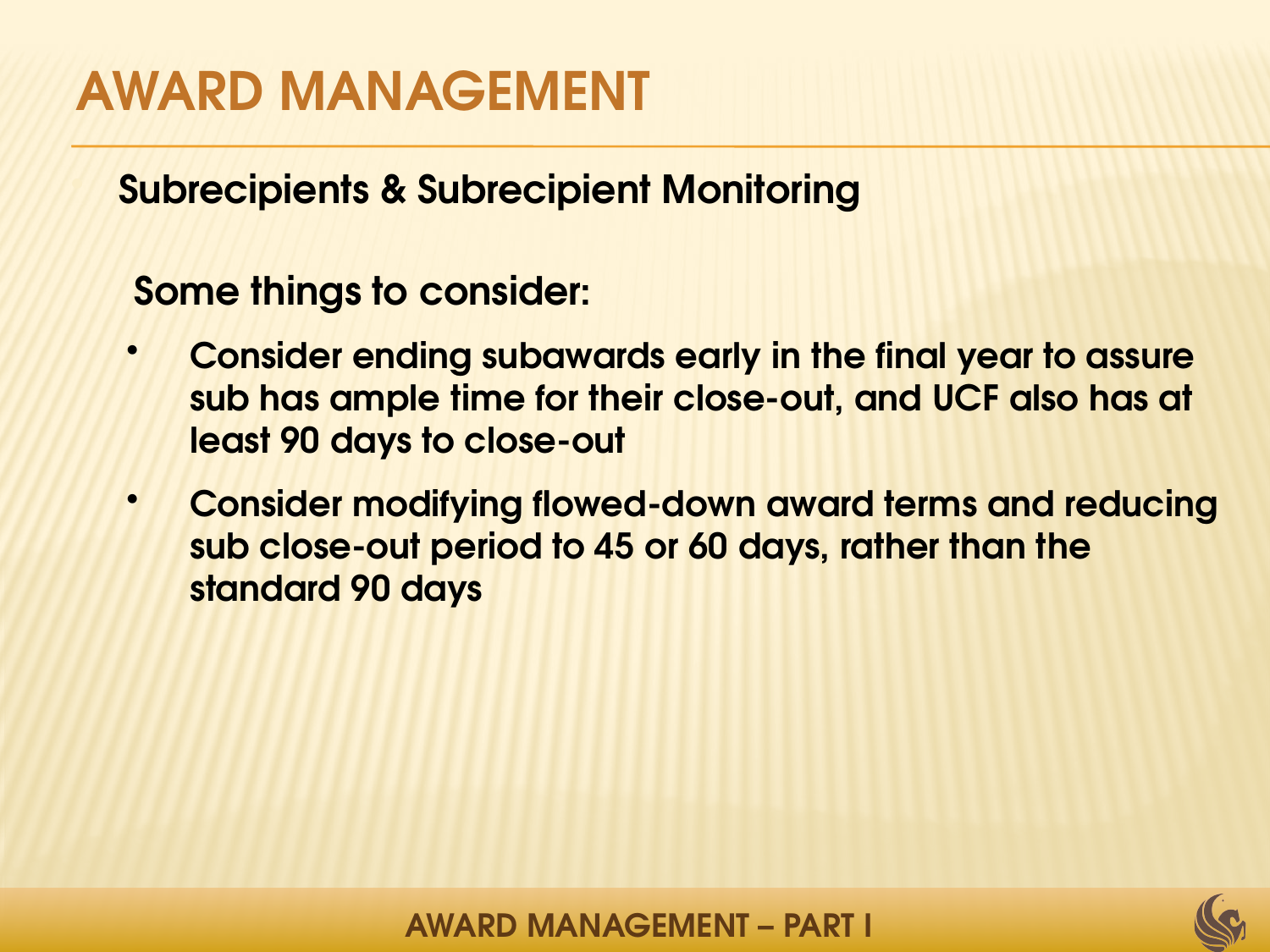

AWARD MANAGEMENT
Subrecipients & Subrecipient Monitoring

Some things to consider:
Consider ending subawards early in the final year to assure sub has ample time for their close-out, and UCF also has at least 90 days to close-out
Consider modifying flowed-down award terms and reducing sub close-out period to 45 or 60 days, rather than the standard 90 days
AWARD MANAGEMENT – PART I